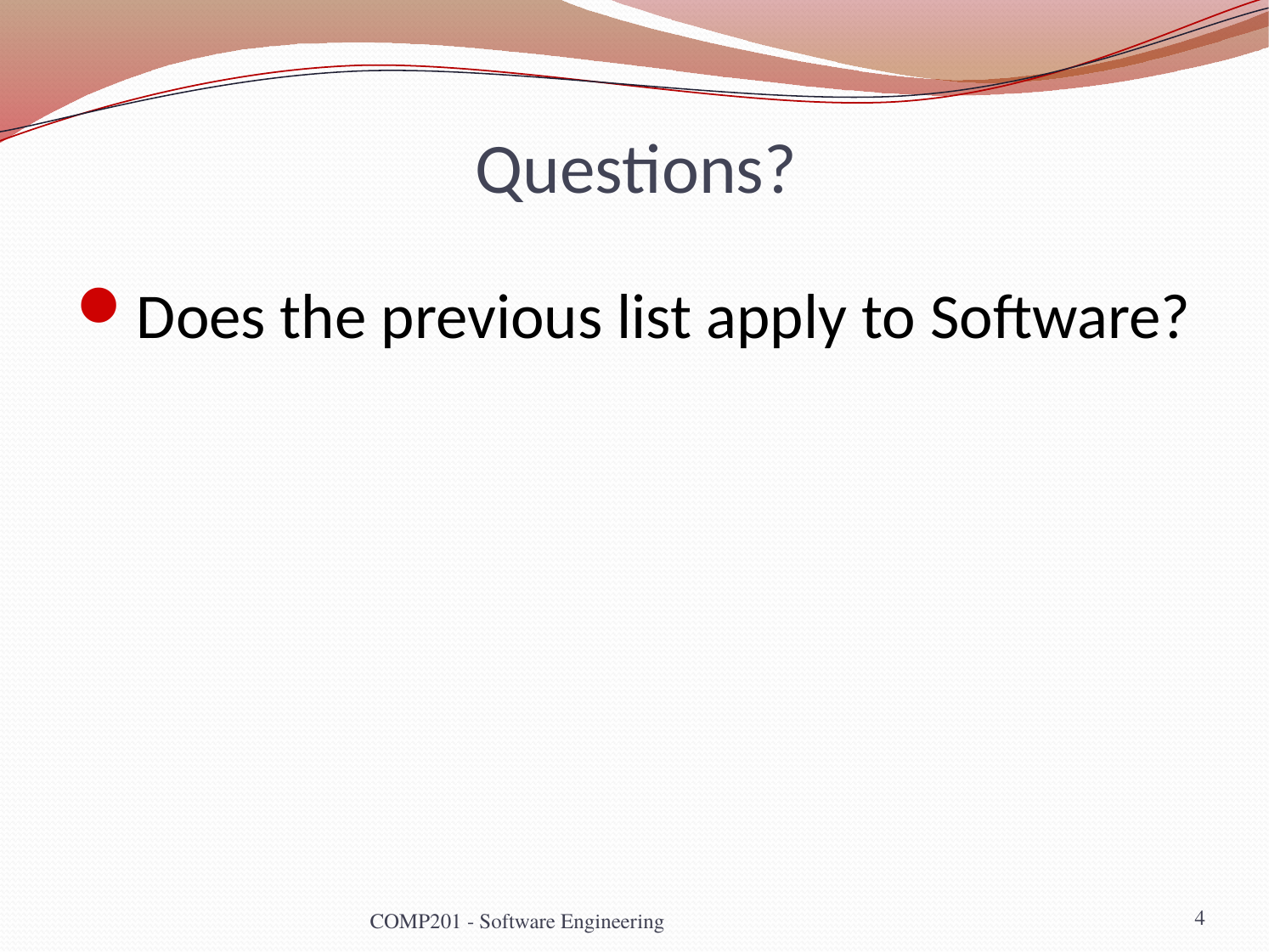

# Questions?
Does the previous list apply to Software?
COMP201 - Software Engineering
4